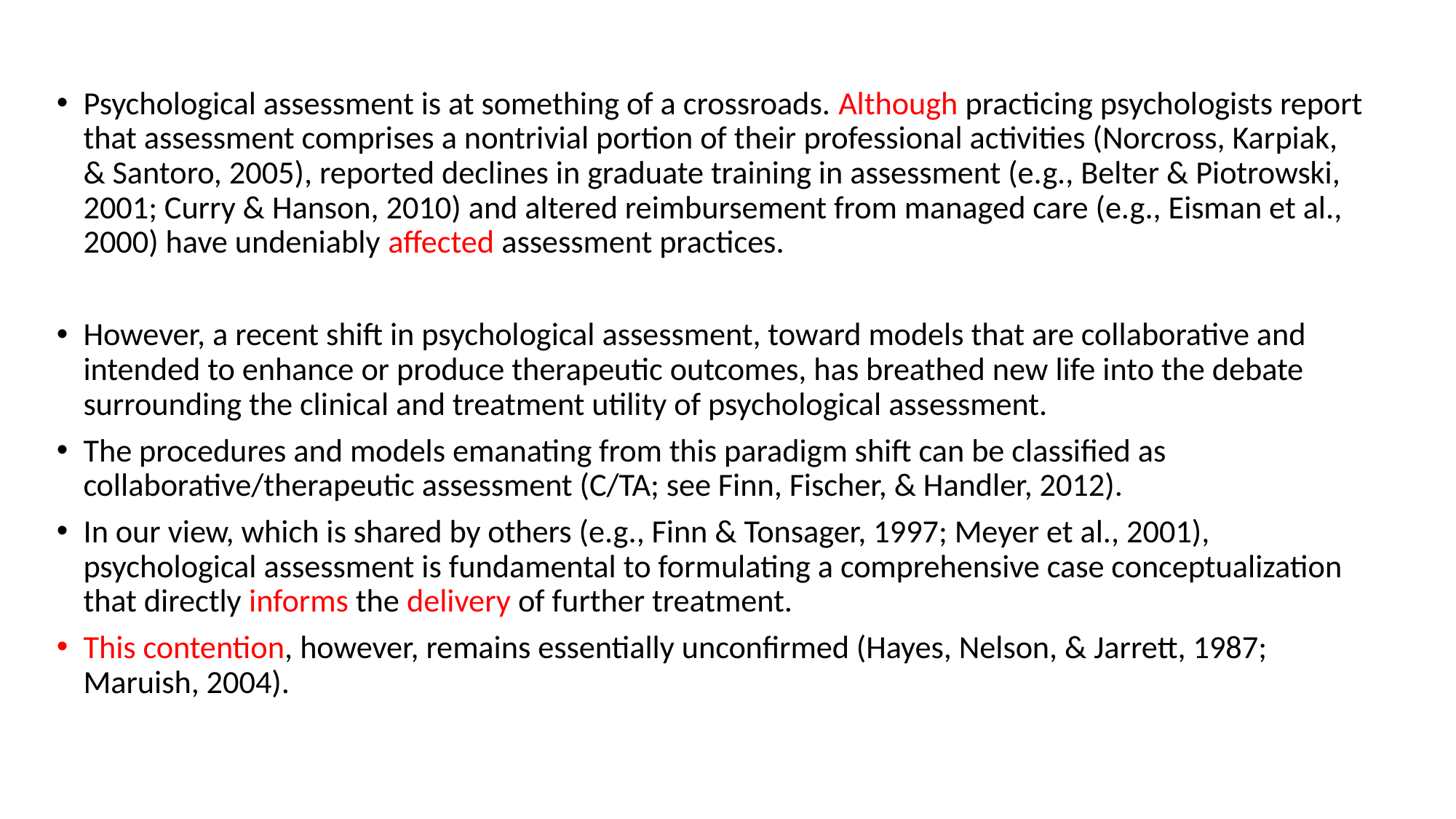

Psychological assessment is at something of a crossroads. Although practicing psychologists report that assessment comprises a nontrivial portion of their professional activities (Norcross, Karpiak, & Santoro, 2005), reported declines in graduate training in assessment (e.g., Belter & Piotrowski, 2001; Curry & Hanson, 2010) and altered reimbursement from managed care (e.g., Eisman et al., 2000) have undeniably affected assessment practices.

However, a recent shift in psychological assessment, toward models that are collaborative and intended to enhance or produce therapeutic outcomes, has breathed new life into the debate surrounding the clinical and treatment utility of psychological assessment.
The procedures and models emanating from this paradigm shift can be classified as collaborative/therapeutic assessment (C/TA; see Finn, Fischer, & Handler, 2012).
In our view, which is shared by others (e.g., Finn & Tonsager, 1997; Meyer et al., 2001), psychological assessment is fundamental to formulating a comprehensive case conceptualization that directly informs the delivery of further treatment.
This contention, however, remains essentially unconfirmed (Hayes, Nelson, & Jarrett, 1987; Maruish, 2004).